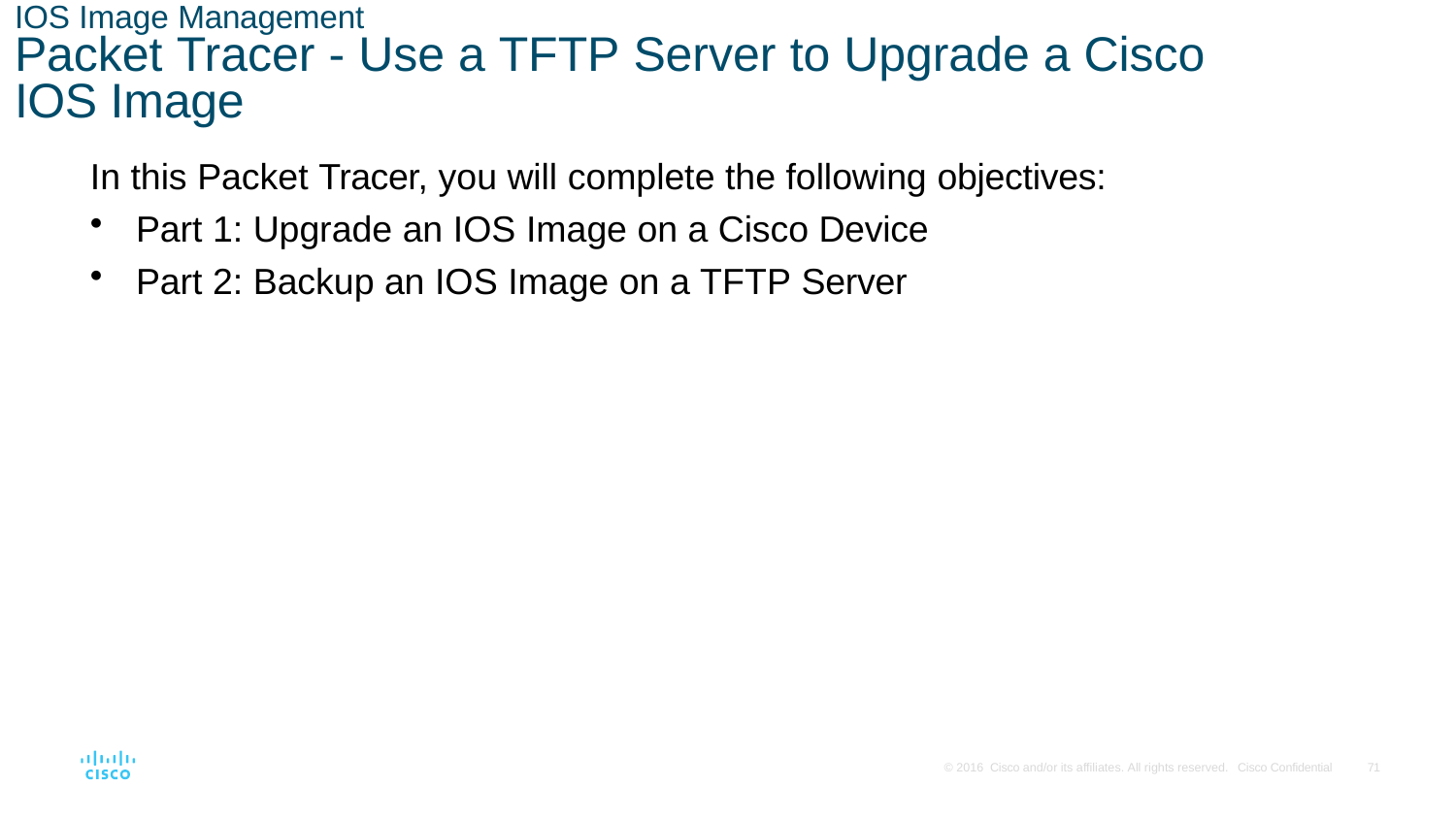

IOS Image Management
# Packet Tracer - Use a TFTP Server to Upgrade a Cisco IOS Image
In this Packet Tracer, you will complete the following objectives:
Part 1: Upgrade an IOS Image on a Cisco Device
Part 2: Backup an IOS Image on a TFTP Server
© 2016 Cisco and/or its affiliates. All rights reserved. Cisco Confidential
71